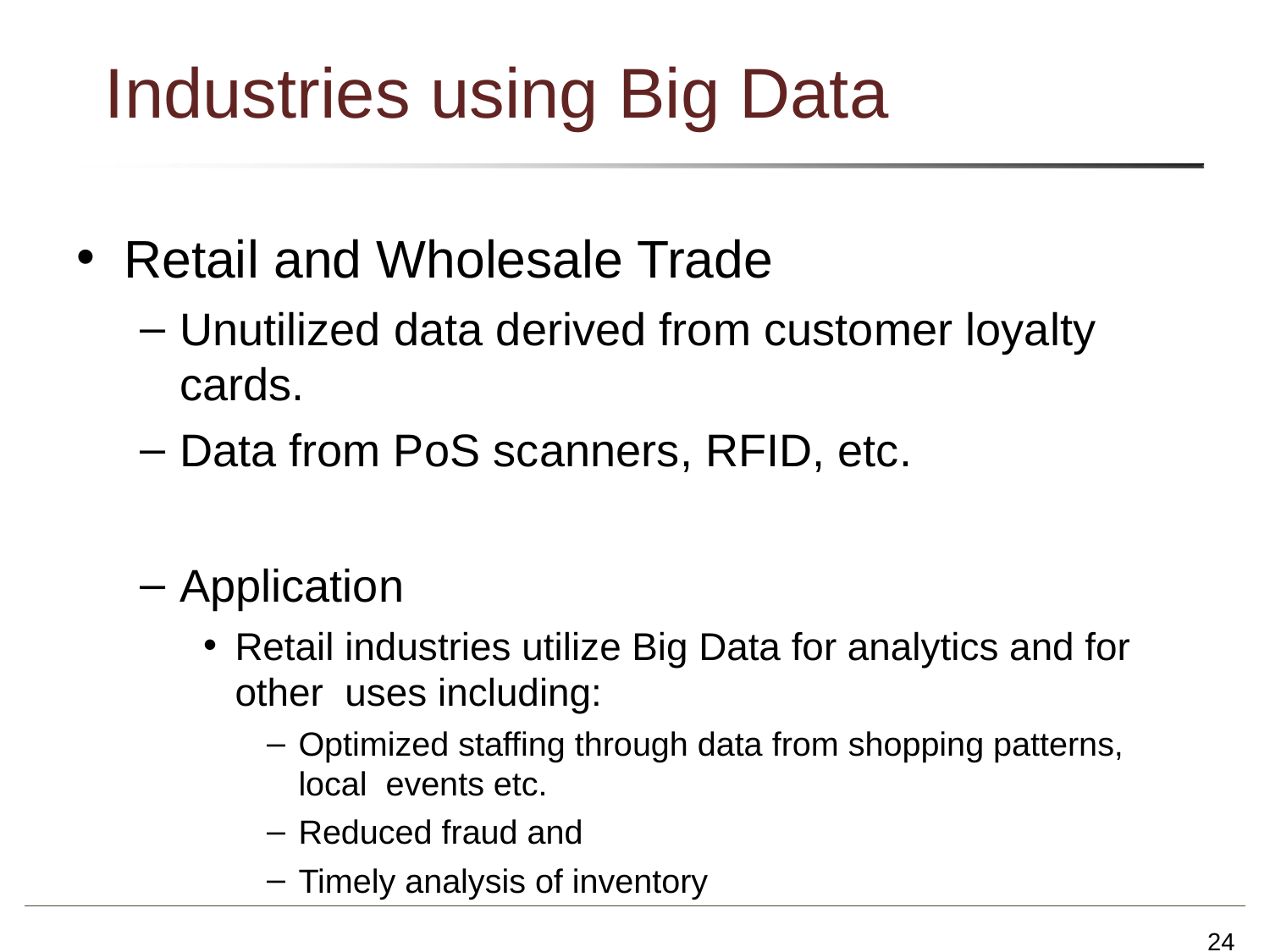

# Industries using Big Data

Retail and Wholesale Trade
Unutilized data derived from customer loyalty cards.
Data from PoS scanners, RFID, etc.

Application
Retail industries utilize Big Data for analytics and for other  uses including:
Optimized staffing through data from shopping patterns, local  events etc.
Reduced fraud and
Timely analysis of inventory

24